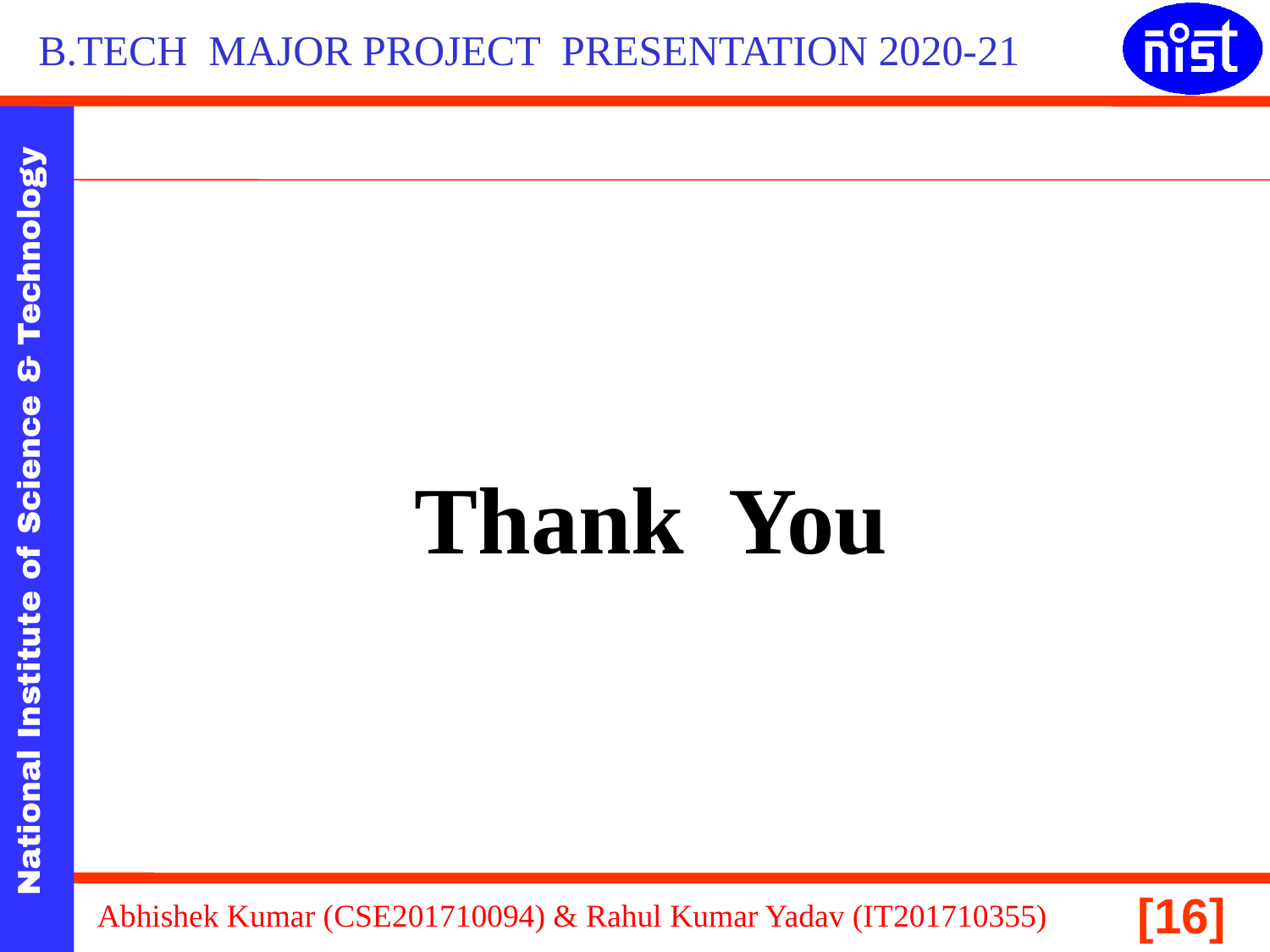

B.TECH  MAJOR PROJECT  PRESENTATION 2020-21

                          Thank  You
Abhishek Kumar (CSE201710094) & Rahul Kumar Yadav (IT201710355)